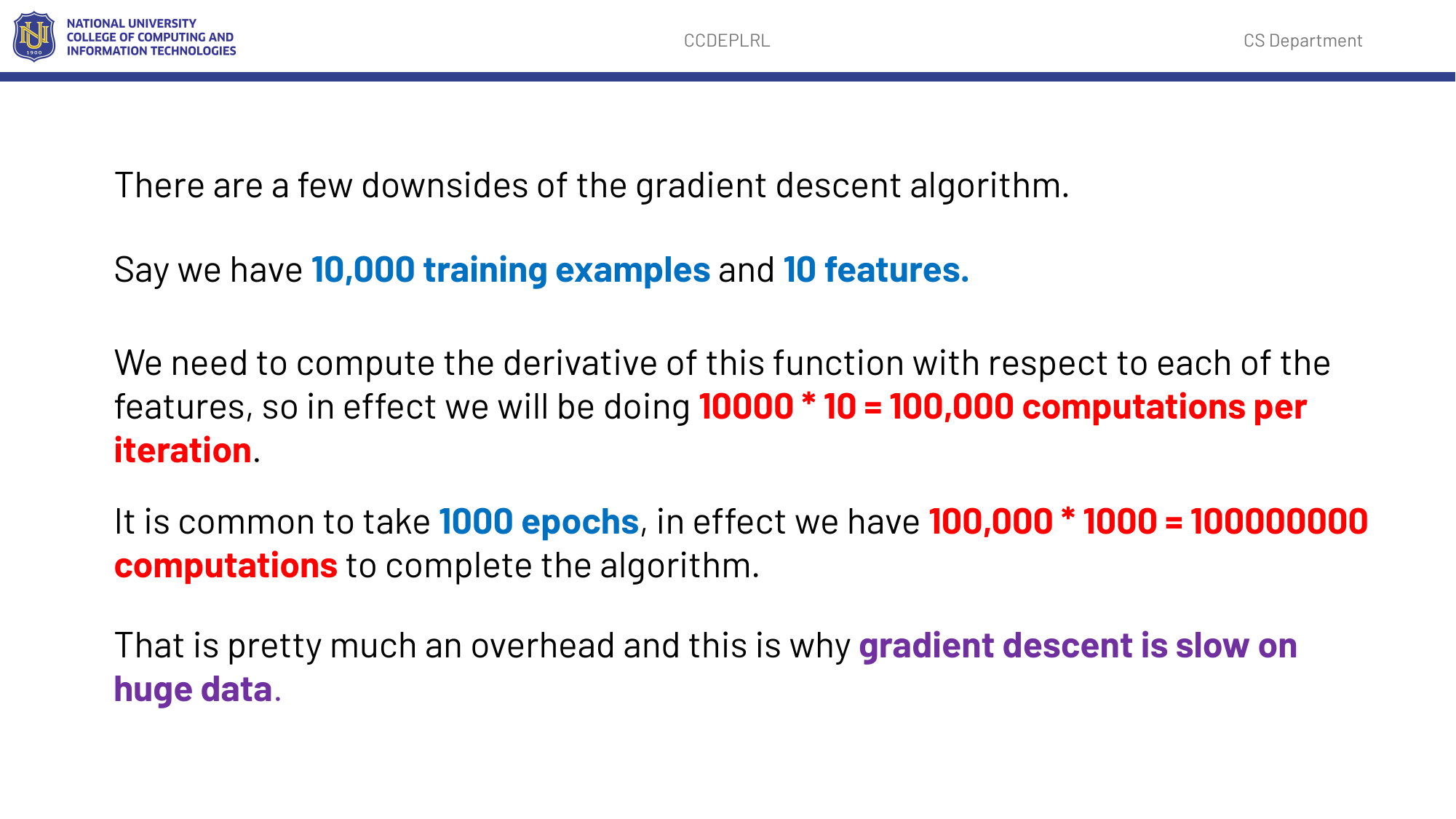

There are a few downsides of the gradient descent algorithm.
Say we have 10,000 training examples and 10 features.
We need to compute the derivative of this function with respect to each of the features, so in effect we will be doing 10000 * 10 = 100,000 computations per iteration.
It is common to take 1000 epochs, in effect we have 100,000 * 1000 = 100000000 computations to complete the algorithm.
That is pretty much an overhead and this is why gradient descent is slow on huge data.